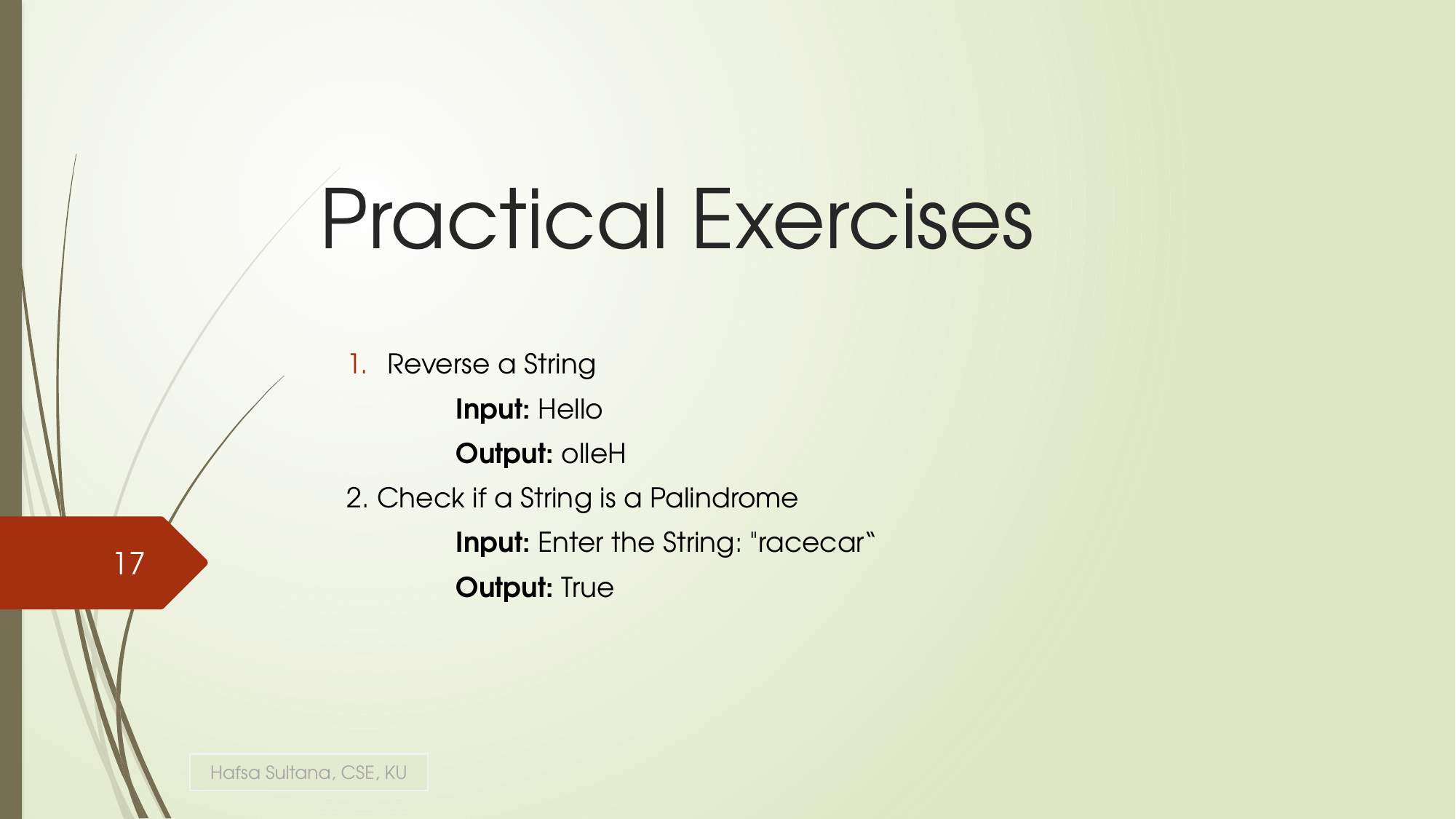

# Practical Exercises
Reverse a String
	Input: Hello
	Output: olleH
2. Check if a String is a Palindrome
	Input: Enter the String: "racecar“
	Output: True

17
Hafsa Sultana, CSE, KU